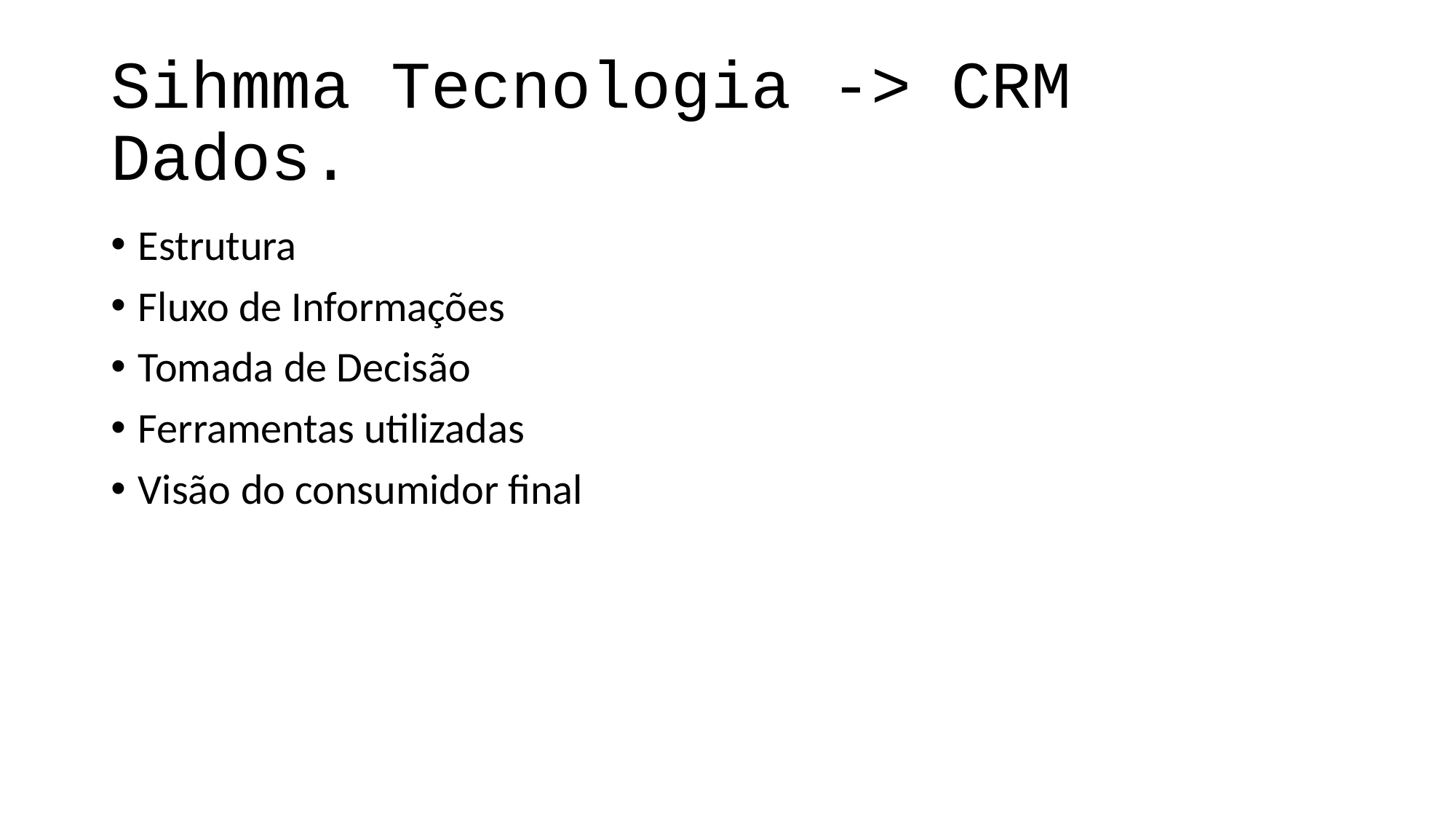

# Sihmma Tecnologia -> CRM Dados.
Estrutura
Fluxo de Informações
Tomada de Decisão
Ferramentas utilizadas
Visão do consumidor final